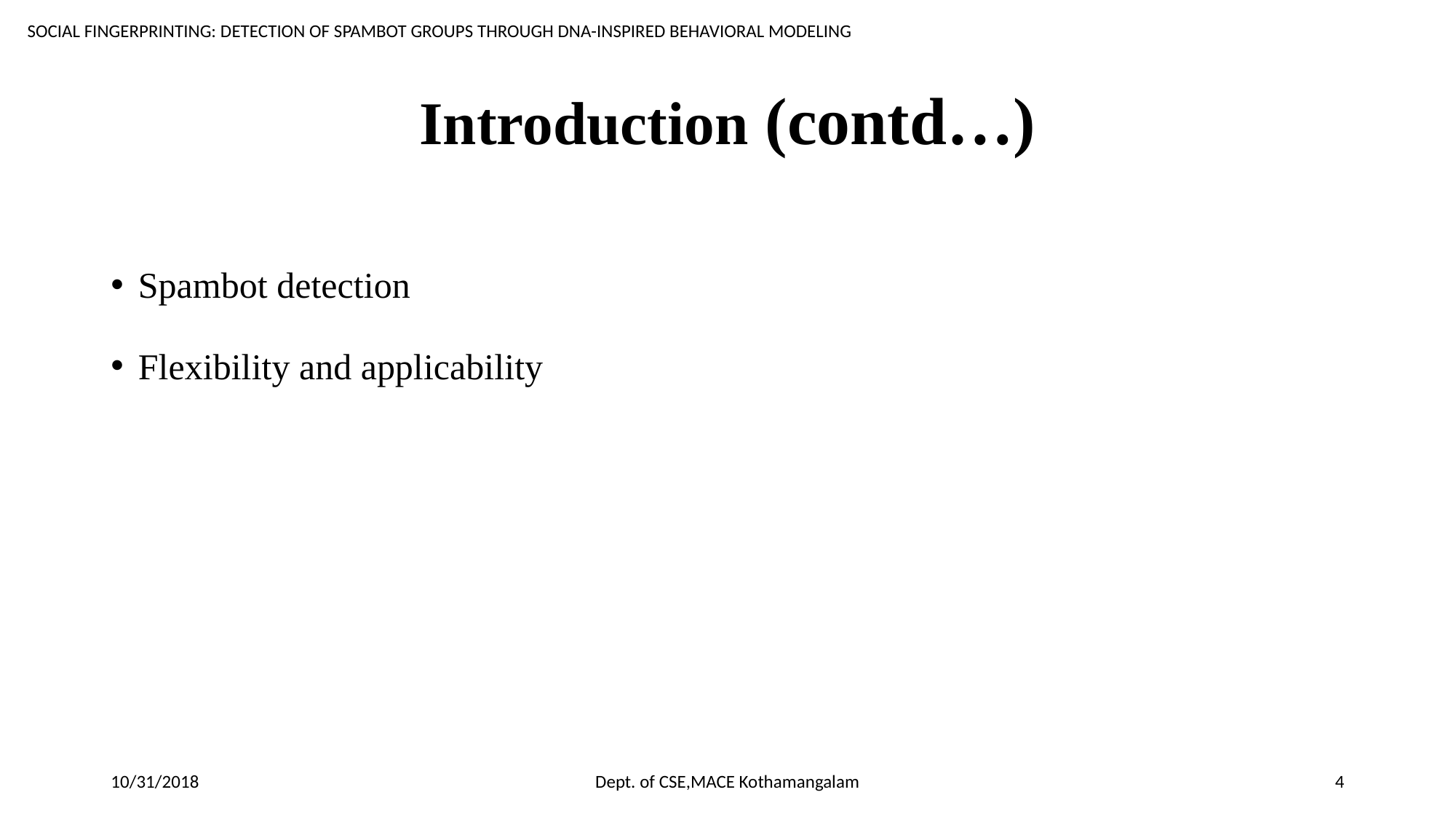

SOCIAL FINGERPRINTING: DETECTION OF SPAMBOT GROUPS THROUGH DNA-INSPIRED BEHAVIORAL MODELING
# Introduction (contd…)
Spambot detection
Flexibility and applicability

10/31/2018
Dept. of CSE,MACE Kothamangalam
4